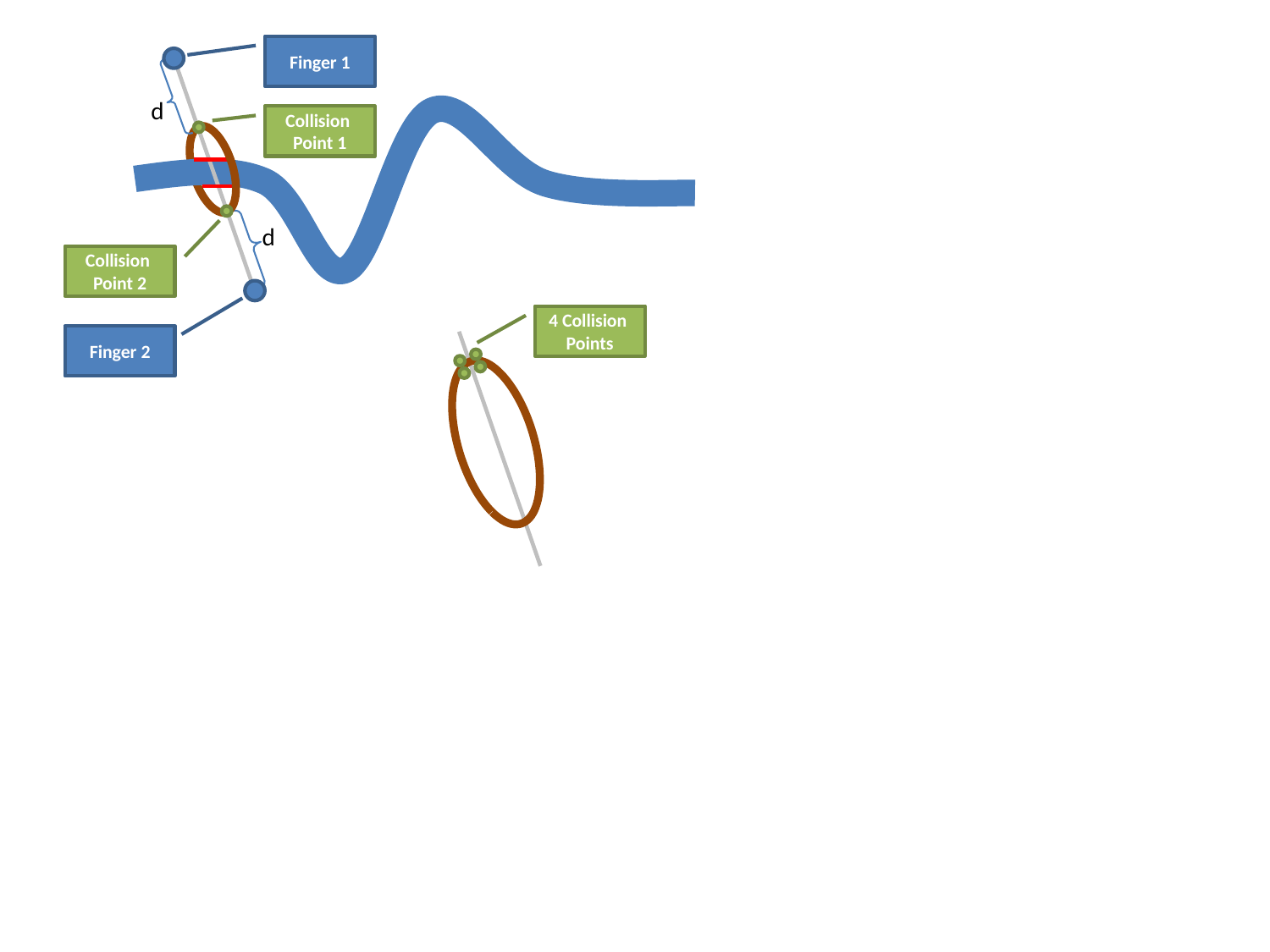

Finger 1

d

Collision
Point 1

d
Collision
Point 2

4 Collision
Points
Finger 2